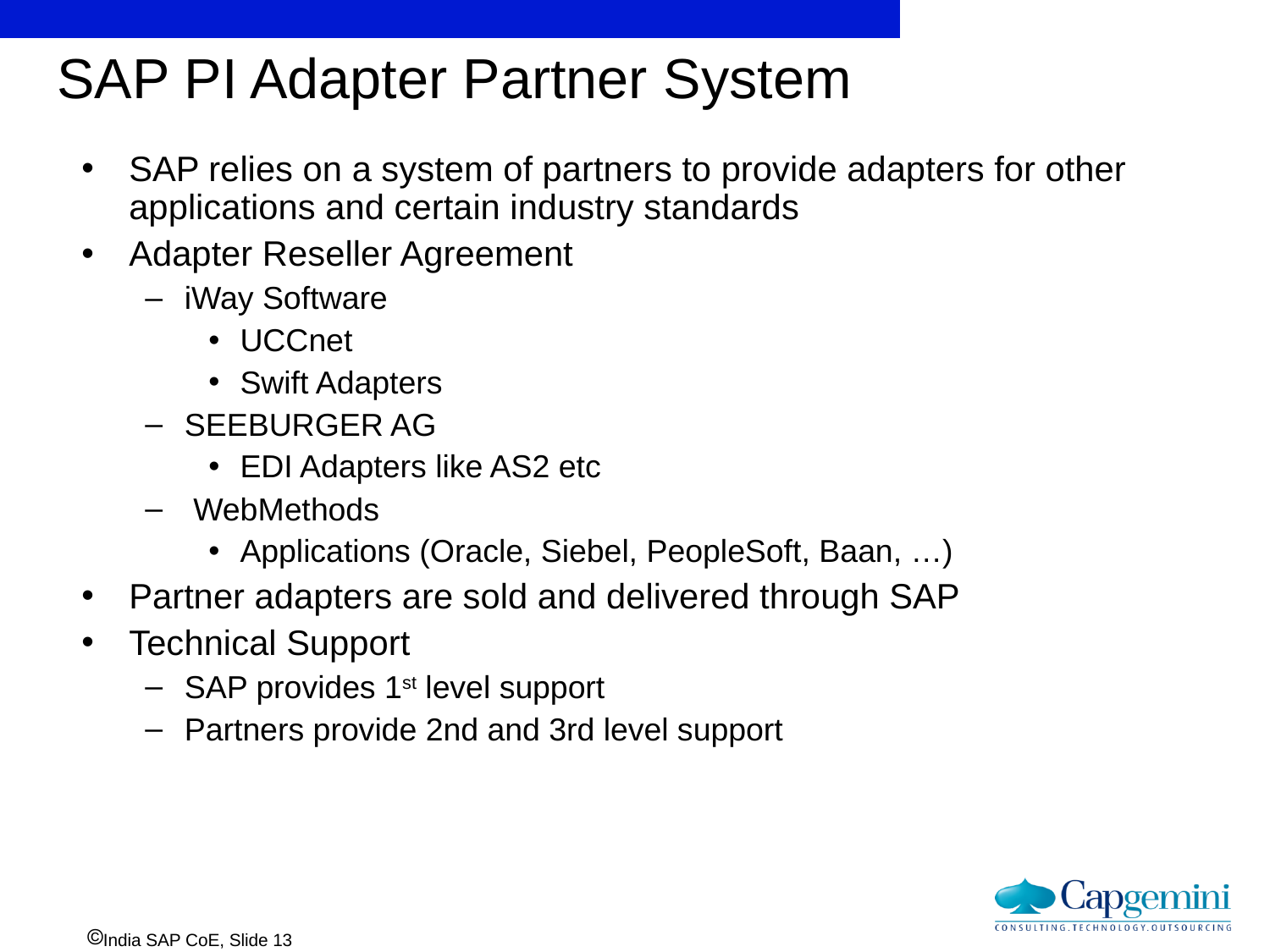

SAP PI Adapter Partner System
SAP relies on a system of partners to provide adapters for other applications and certain industry standards
Adapter Reseller Agreement
iWay Software
UCCnet
Swift Adapters
SEEBURGER AG
EDI Adapters like AS2 etc
 WebMethods
Applications (Oracle, Siebel, PeopleSoft, Baan, …)
Partner adapters are sold and delivered through SAP
Technical Support
SAP provides 1st level support
Partners provide 2nd and 3rd level support